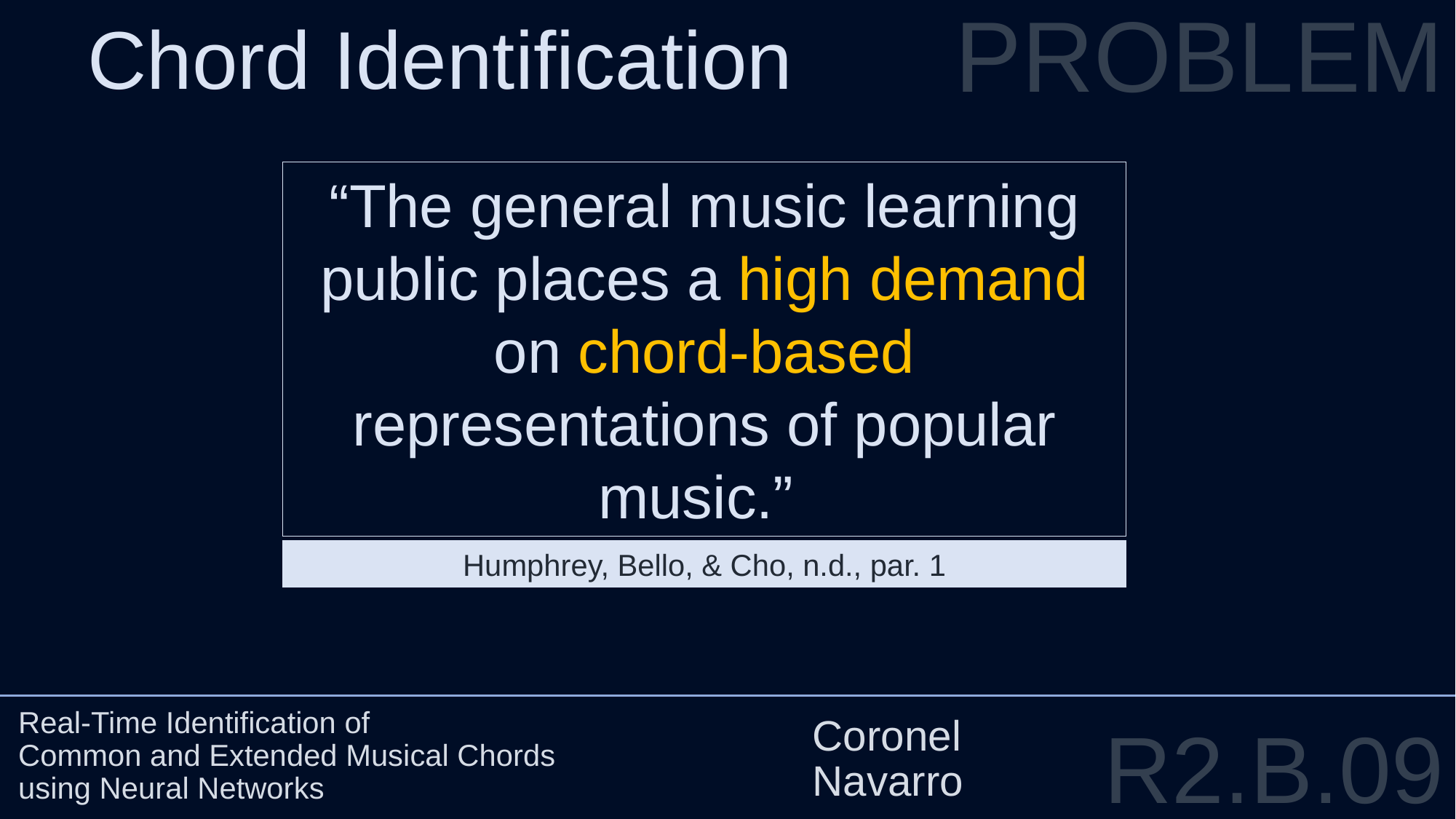

PROBLEM
Chord Identification
“The general music learning public places a high demand on chord-based representations of popular music.”
# Real-Time Identification of Common and Extended Musical Chords using Neural Networks
Coronel
Navarro
Humphrey, Bello, & Cho, n.d., par. 1
R2.B.09